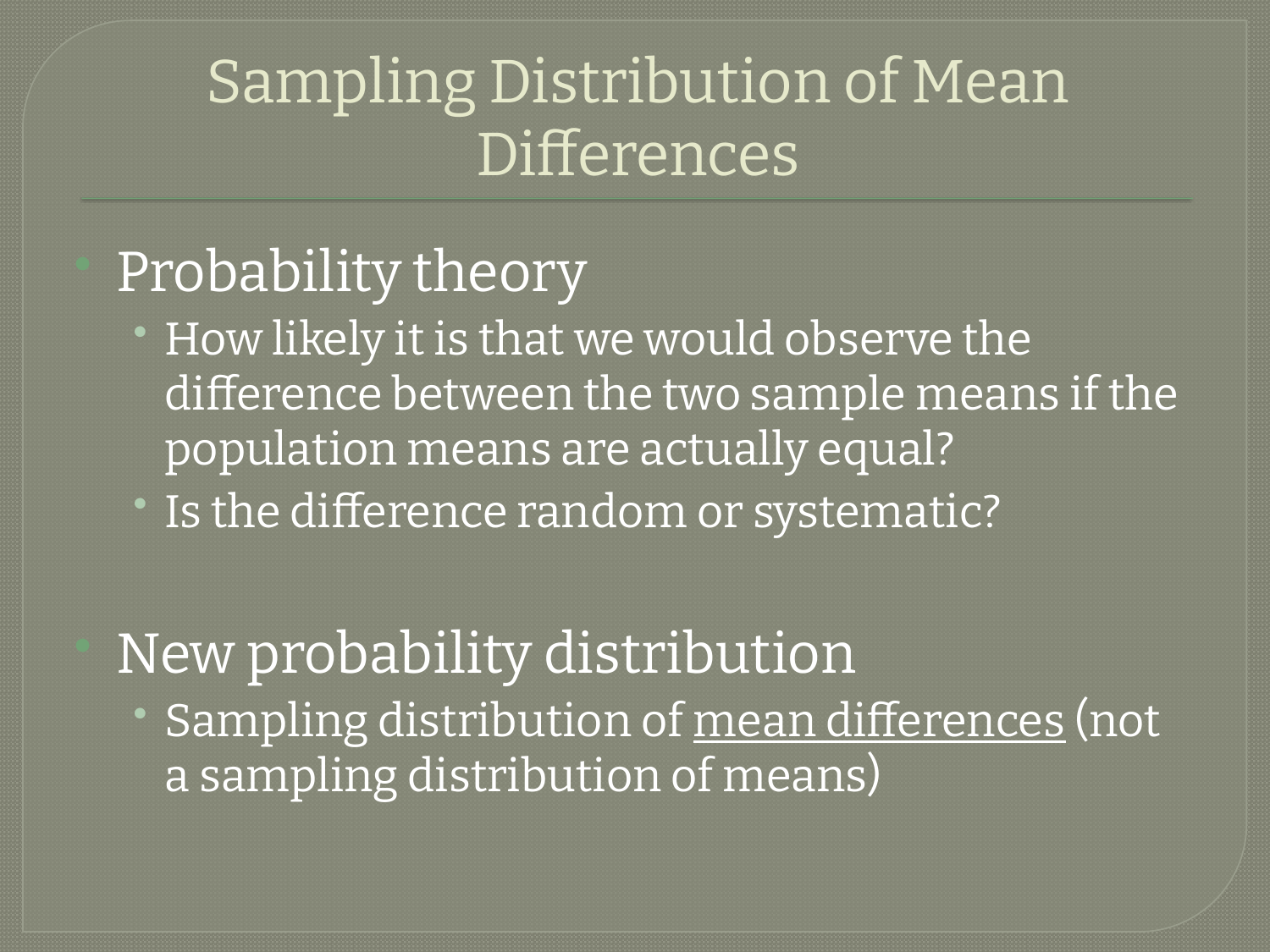

# Sampling Distribution of Mean Differences
Probability theory
How likely it is that we would observe the difference between the two sample means if the population means are actually equal?
Is the difference random or systematic?

New probability distribution
Sampling distribution of mean differences (not a sampling distribution of means)